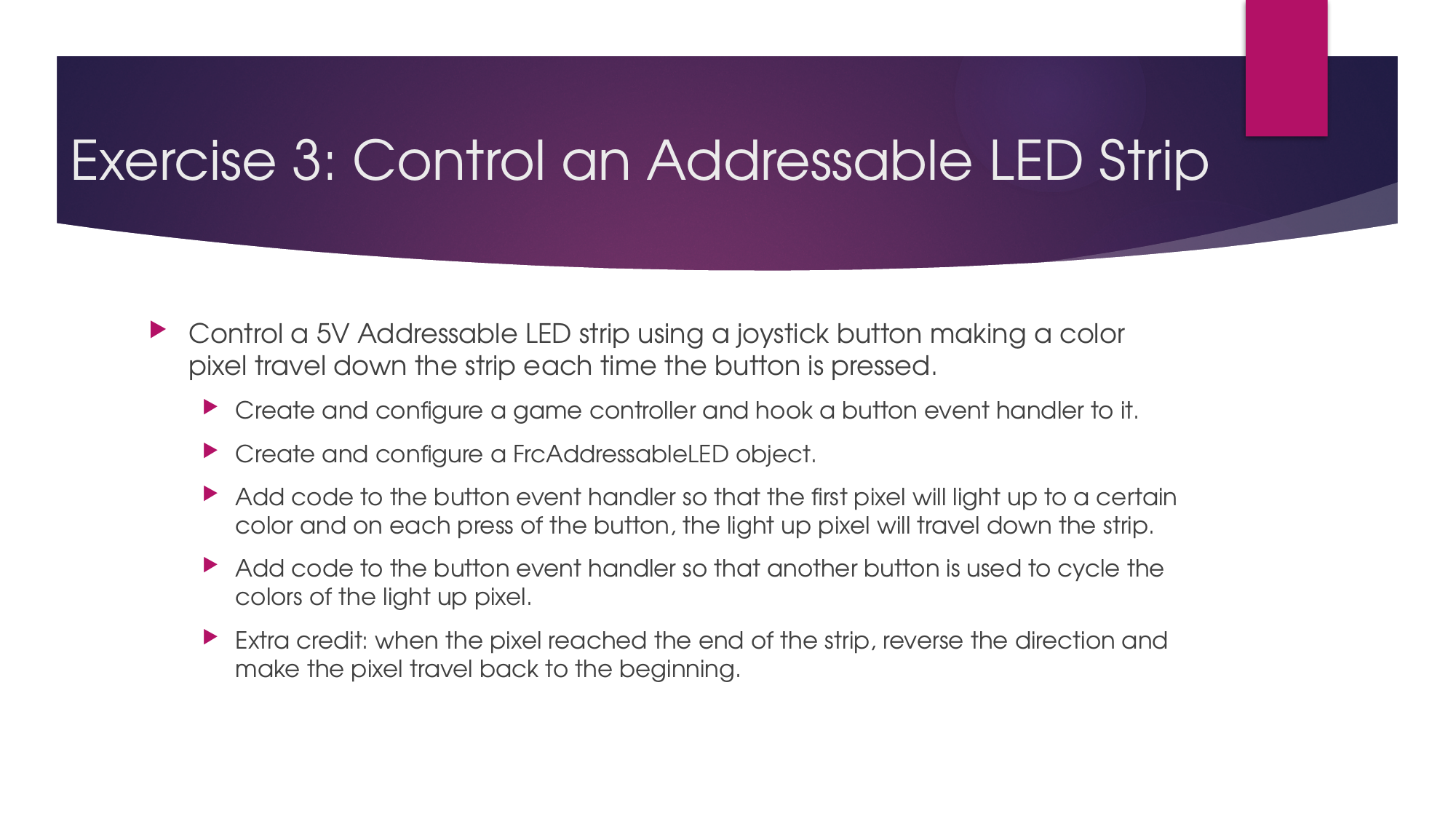

# Exercise 3: Control an Addressable LED Strip
Control a 5V Addressable LED strip using a joystick button making a color pixel travel down the strip each time the button is pressed.
Create and configure a game controller and hook a button event handler to it.
Create and configure a FrcAddressableLED object.
Add code to the button event handler so that the first pixel will light up to a certain color and on each press of the button, the light up pixel will travel down the strip.
Add code to the button event handler so that another button is used to cycle the colors of the light up pixel.
Extra credit: when the pixel reached the end of the strip, reverse the direction and make the pixel travel back to the beginning.